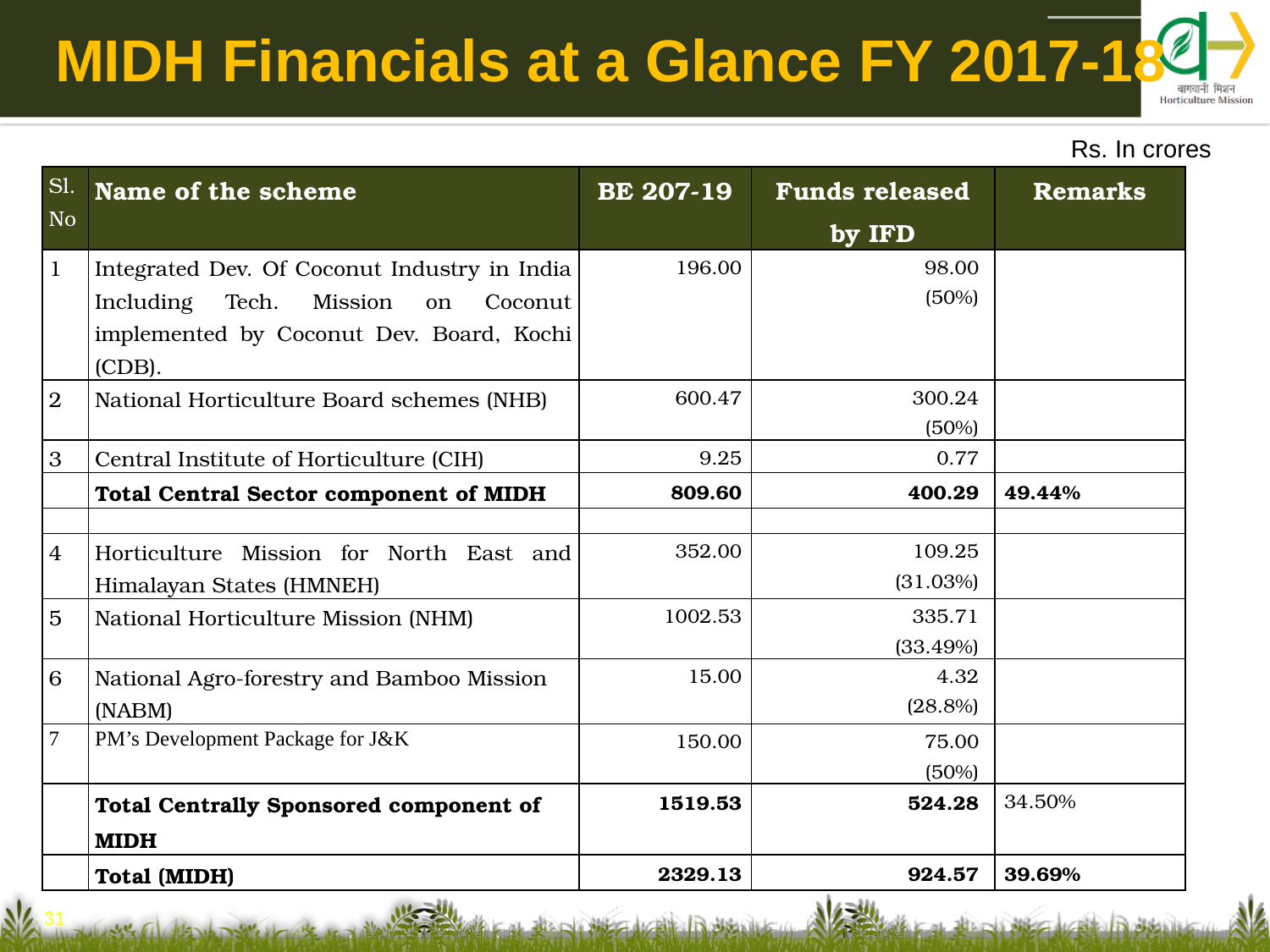

# MIDH Financials at a Glance FY 2017-18
Rs. In crores
| Sl. No | Name of the scheme | BE 207-19 | Funds released by IFD | Remarks |
| --- | --- | --- | --- | --- |
| 1 | Integrated Dev. Of Coconut Industry in India Including Tech. Mission on Coconut implemented by Coconut Dev. Board, Kochi (CDB). | 196.00 | 98.00 (50%) |  |
| 2 | National Horticulture Board schemes (NHB) | 600.47 | 300.24 (50%) |  |
| 3 | Central Institute of Horticulture (CIH) | 9.25 | 0.77 |  |
|  | Total Central Sector component of MIDH | 809.60 | 400.29 | 49.44% |
|  |  |  |  |  |
| 4 | Horticulture Mission for North East and Himalayan States (HMNEH) | 352.00 | 109.25 (31.03%) |  |
| 5 | National Horticulture Mission (NHM) | 1002.53 | 335.71 (33.49%) |  |
| 6 | National Agro-forestry and Bamboo Mission (NABM) | 15.00 | 4.32 (28.8%) |  |
| 7 | PM’s Development Package for J&K | 150.00 | 75.00 (50%) |  |
|  | Total Centrally Sponsored component of MIDH | 1519.53 | 524.28 | 34.50% |
|  | Total (MIDH) | 2329.13 | 924.57 | 39.69% |
31